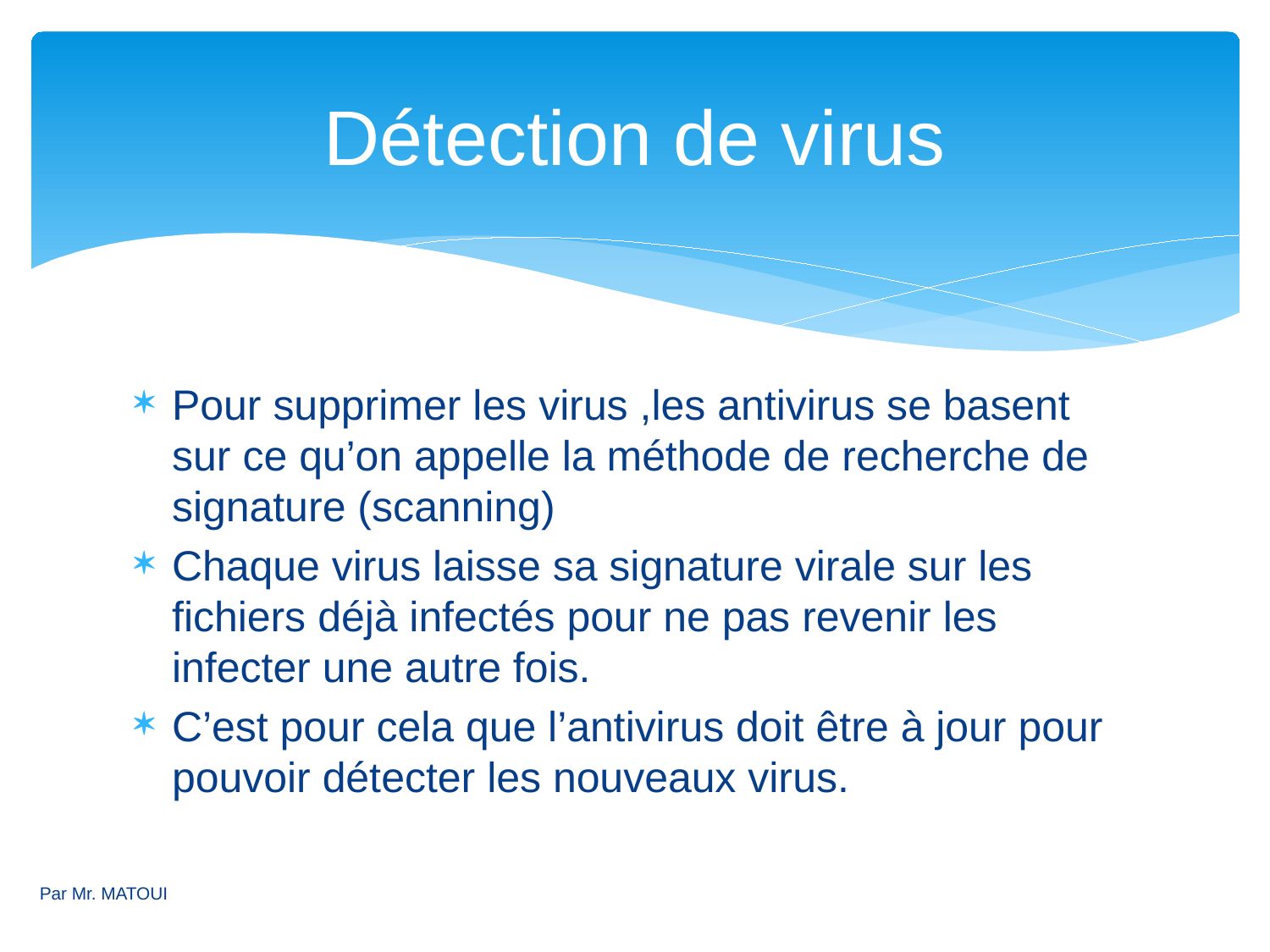

# Détection de virus
Pour supprimer les virus ,les antivirus se basent sur ce qu’on appelle la méthode de recherche de signature (scanning)
Chaque virus laisse sa signature virale sur les fichiers déjà infectés pour ne pas revenir les infecter une autre fois.
C’est pour cela que l’antivirus doit être à jour pour pouvoir détecter les nouveaux virus.
Par Mr. MATOUI